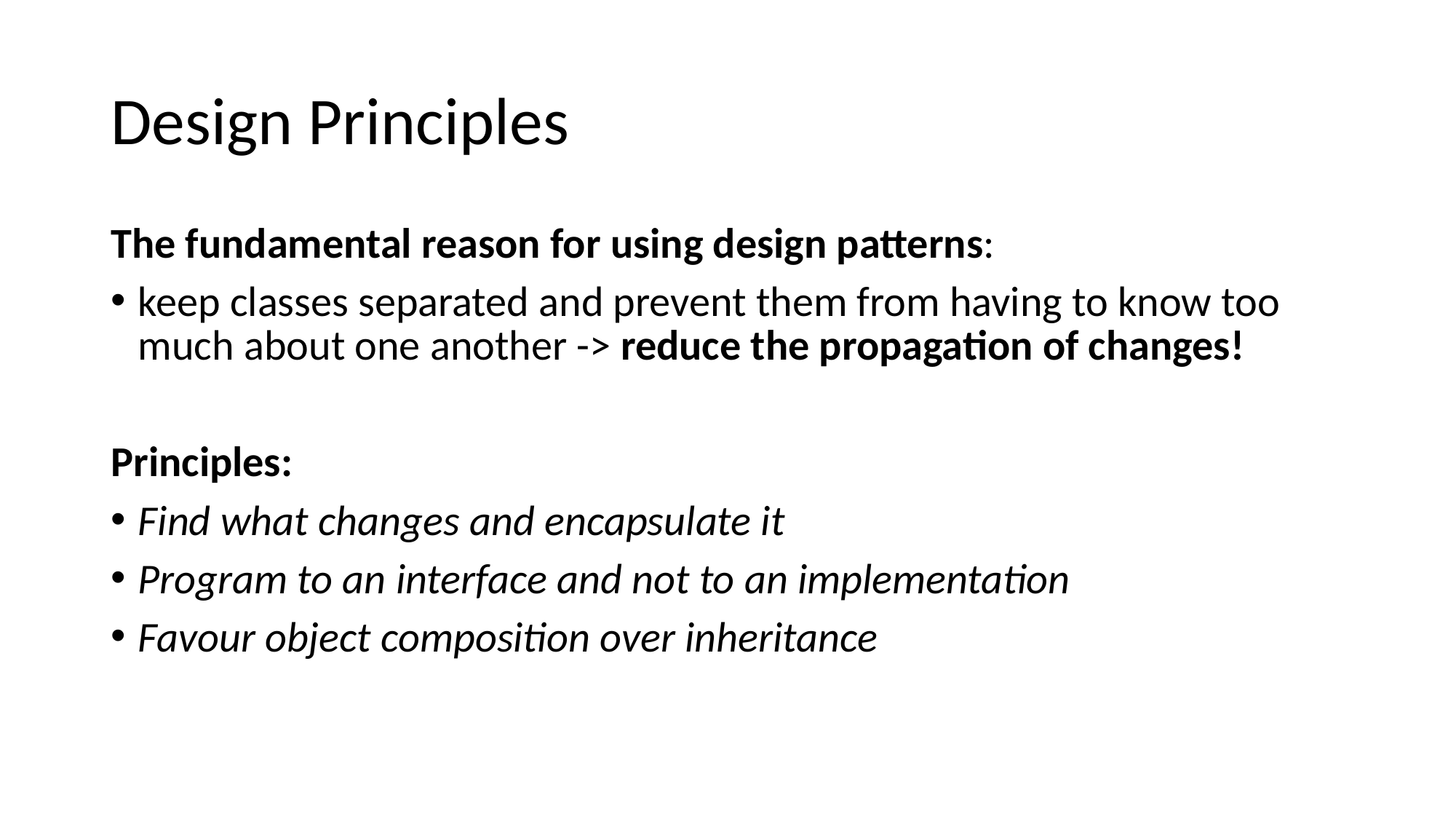

# Design Principles
The fundamental reason for using design patterns:
keep classes separated and prevent them from having to know too much about one another -> reduce the propagation of changes!

Principles:
Find what changes and encapsulate it
Program to an interface and not to an implementation
Favour object composition over inheritance